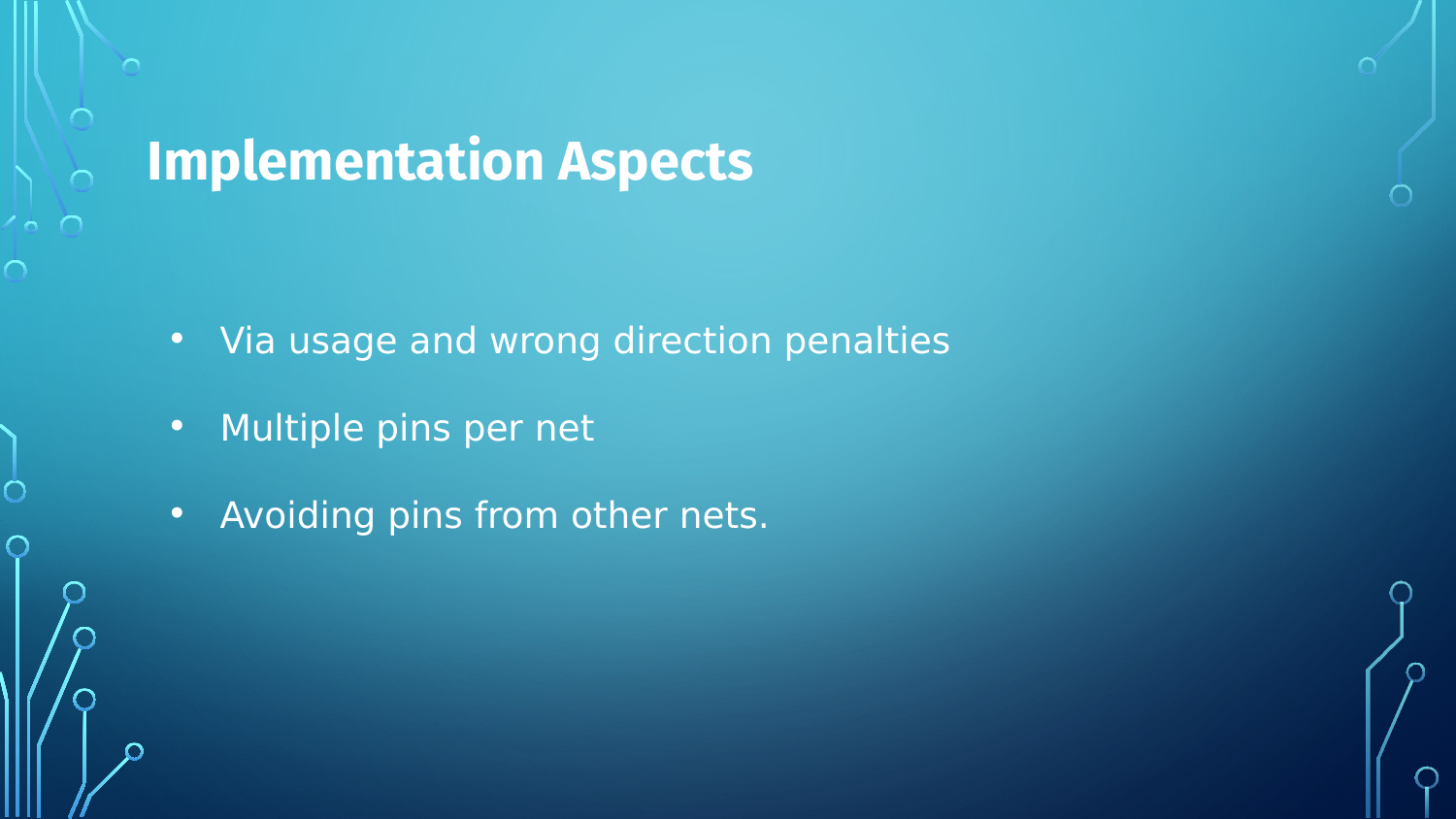

# Implementation Aspects
Via usage and wrong direction penalties
Multiple pins per net
Avoiding pins from other nets.